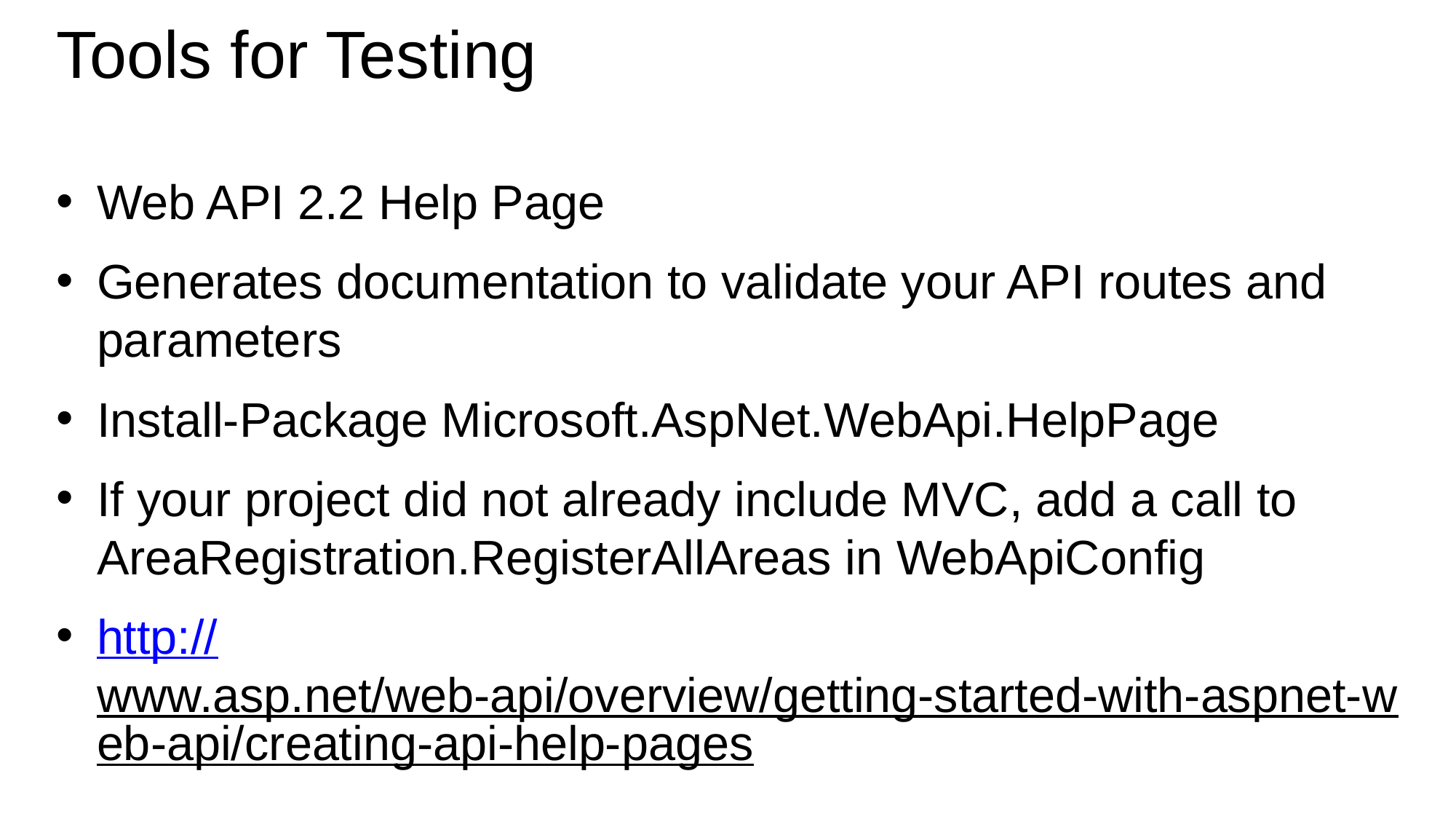

# Tools for Testing
Web API 2.2 Help Page
Generates documentation to validate your API routes and parameters
Install-Package Microsoft.AspNet.WebApi.HelpPage
If your project did not already include MVC, add a call to AreaRegistration.RegisterAllAreas in WebApiConfig
http://www.asp.net/web-api/overview/getting-started-with-aspnet-web-api/creating-api-help-pages